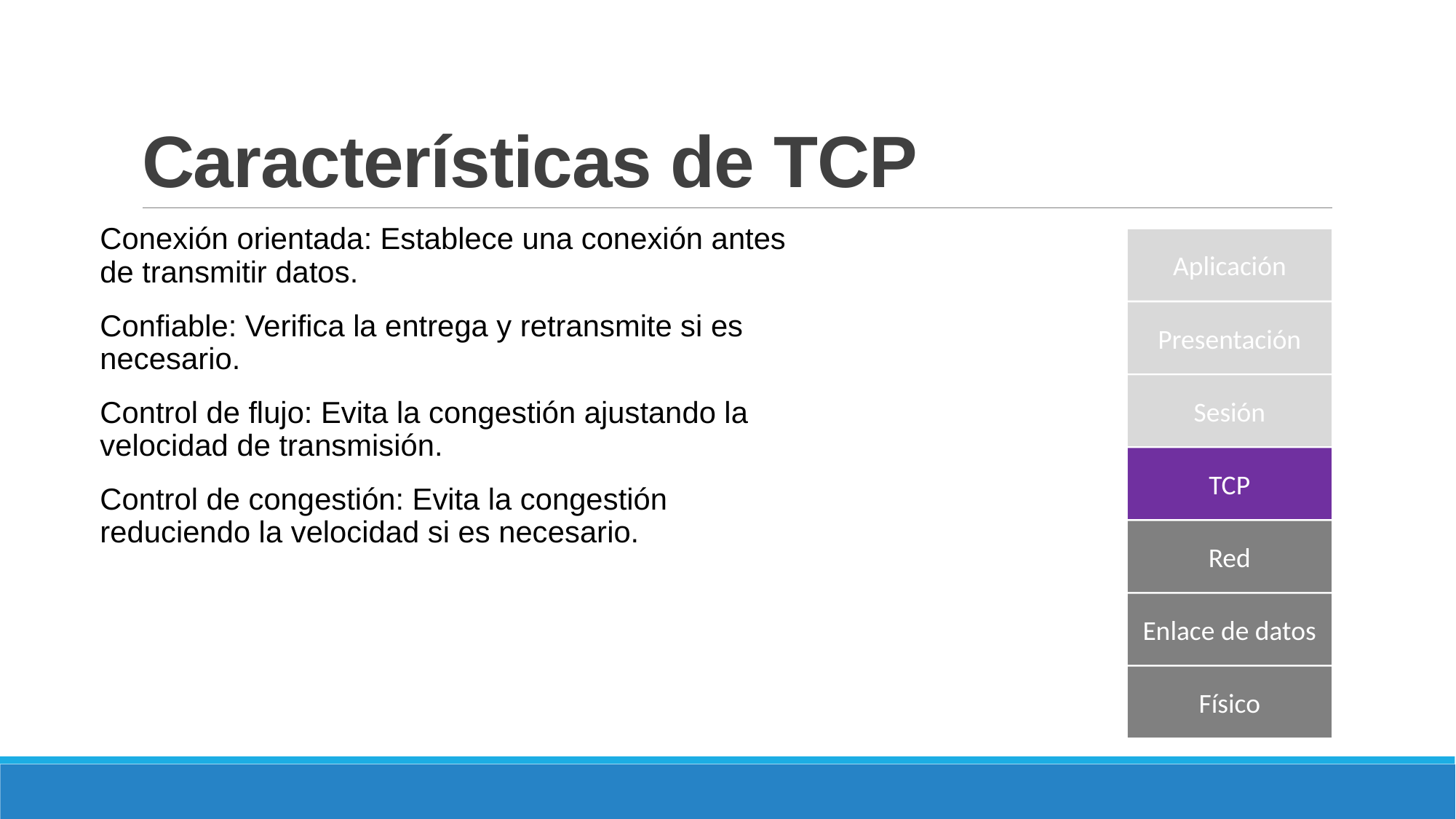

# Características de TCP
Conexión orientada: Establece una conexión antes de transmitir datos.
Confiable: Verifica la entrega y retransmite si es necesario.
Control de flujo: Evita la congestión ajustando la velocidad de transmisión.
Control de congestión: Evita la congestión reduciendo la velocidad si es necesario.

Aplicación
Presentación
Sesión
TCP
Red
Enlace de datos
Físico